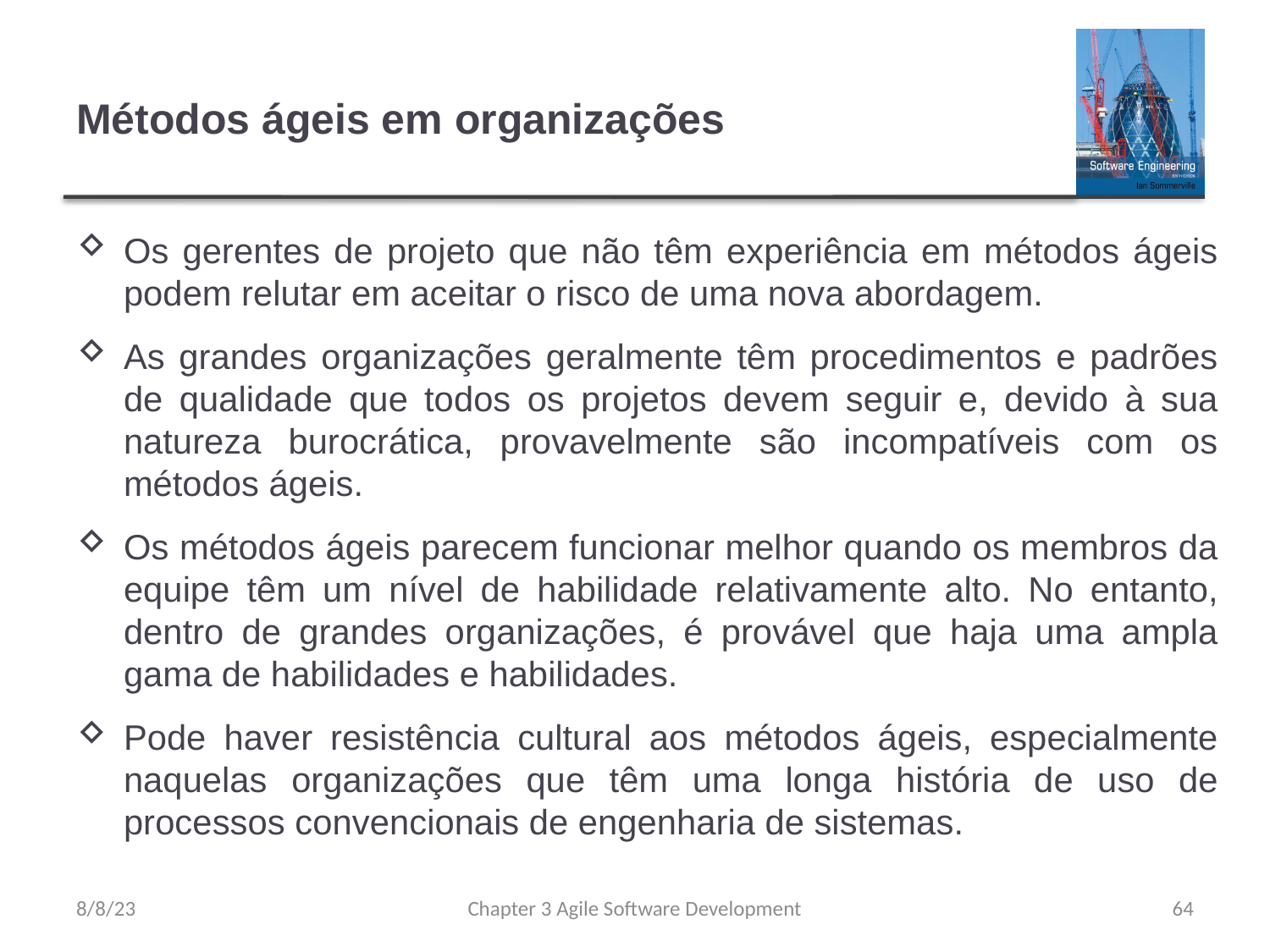

# Métodos ágeis em organizações
Os gerentes de projeto que não têm experiência em métodos ágeis podem relutar em aceitar o risco de uma nova abordagem.
As grandes organizações geralmente têm procedimentos e padrões de qualidade que todos os projetos devem seguir e, devido à sua natureza burocrática, provavelmente são incompatíveis com os métodos ágeis.
Os métodos ágeis parecem funcionar melhor quando os membros da equipe têm um nível de habilidade relativamente alto. No entanto, dentro de grandes organizações, é provável que haja uma ampla gama de habilidades e habilidades.
Pode haver resistência cultural aos métodos ágeis, especialmente naquelas organizações que têm uma longa história de uso de processos convencionais de engenharia de sistemas.

8/8/23
Chapter 3 Agile Software Development
64